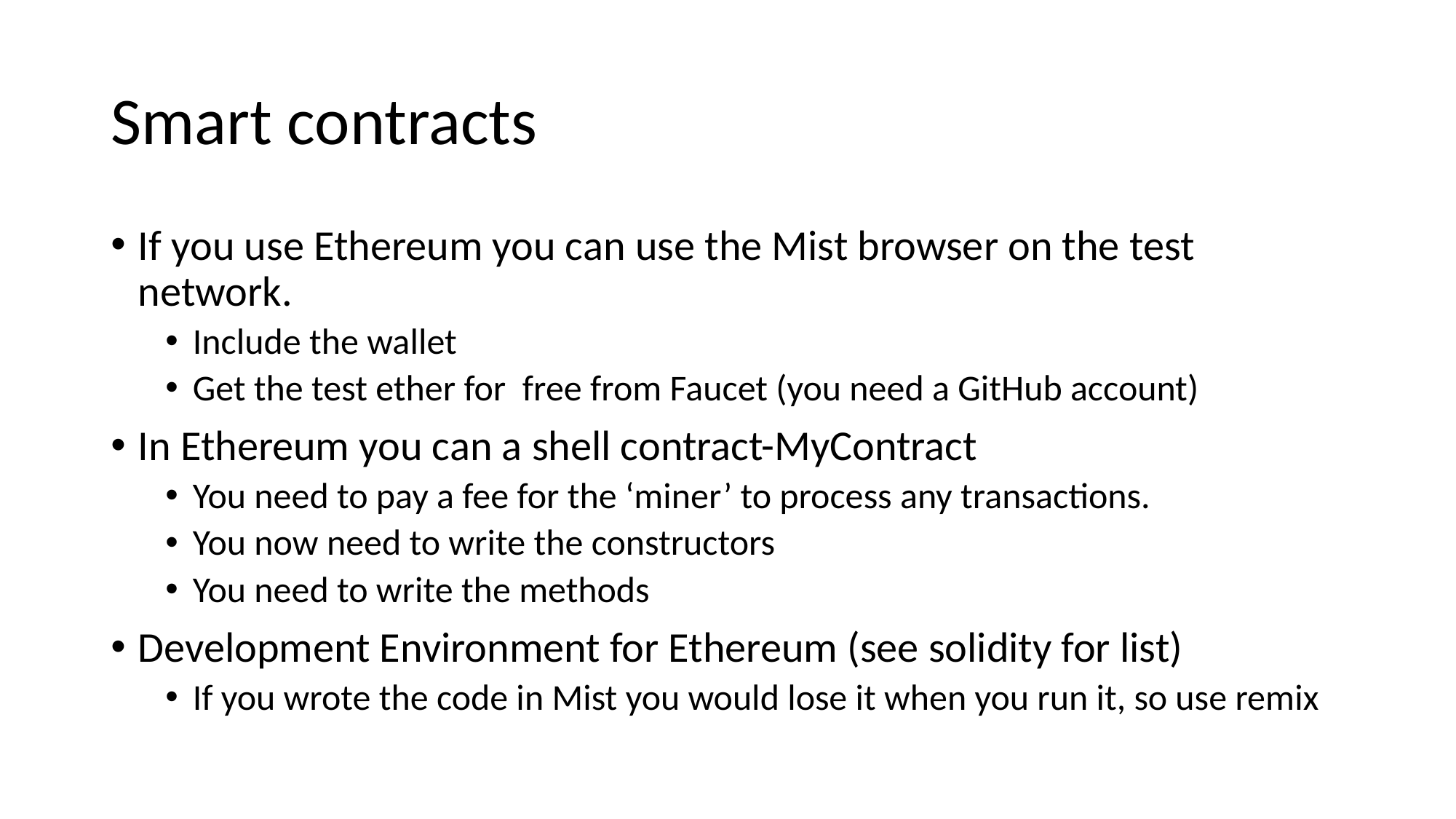

# Smart contracts
If you use Ethereum you can use the Mist browser on the test network.
Include the wallet
Get the test ether for  free from Faucet (you need a GitHub account)
In Ethereum you can a shell contract-MyContract
You need to pay a fee for the ‘miner’ to process any transactions.
You now need to write the constructors
You need to write the methods
Development Environment for Ethereum (see solidity for list)
If you wrote the code in Mist you would lose it when you run it, so use remix